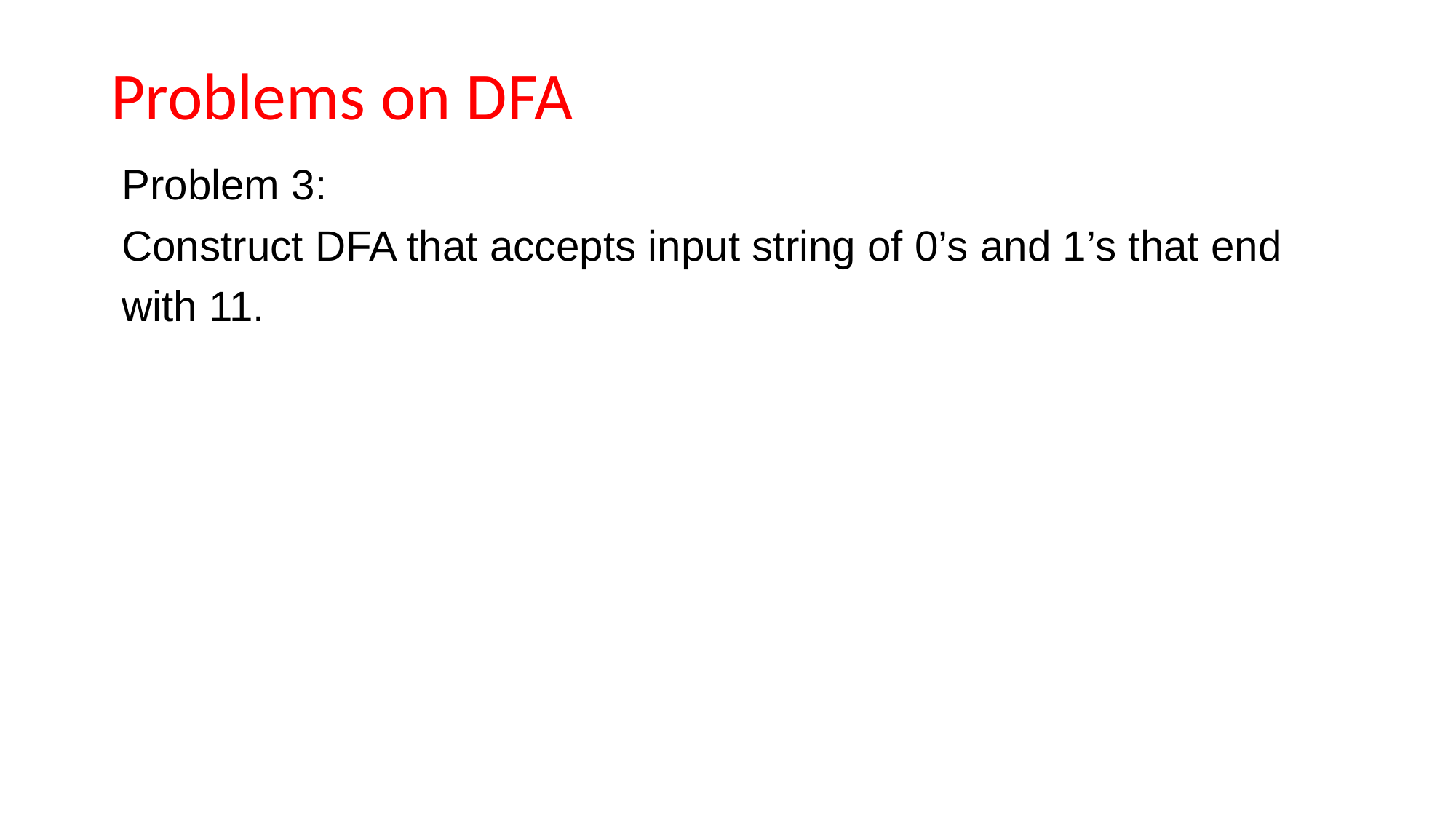

# Problems on DFA
Problem 3:
Construct DFA that accepts input string of 0’s and 1’s that end
with 11.